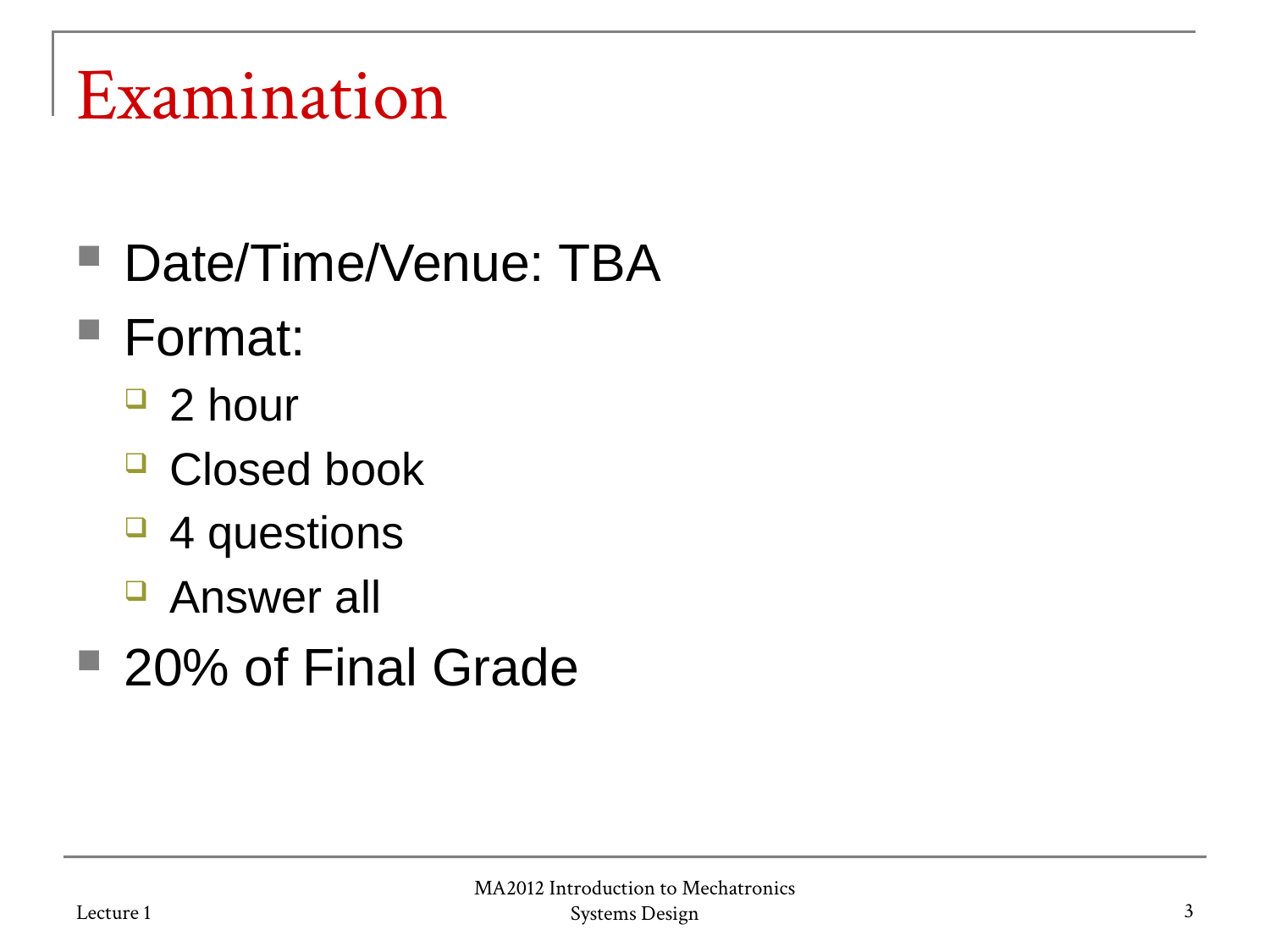

# Examination
Date/Time/Venue: TBA
Format:
2 hour
Closed book
4 questions
Answer all
20% of Final Grade
Lecture 1
3
MA2012 Introduction to Mechatronics Systems Design